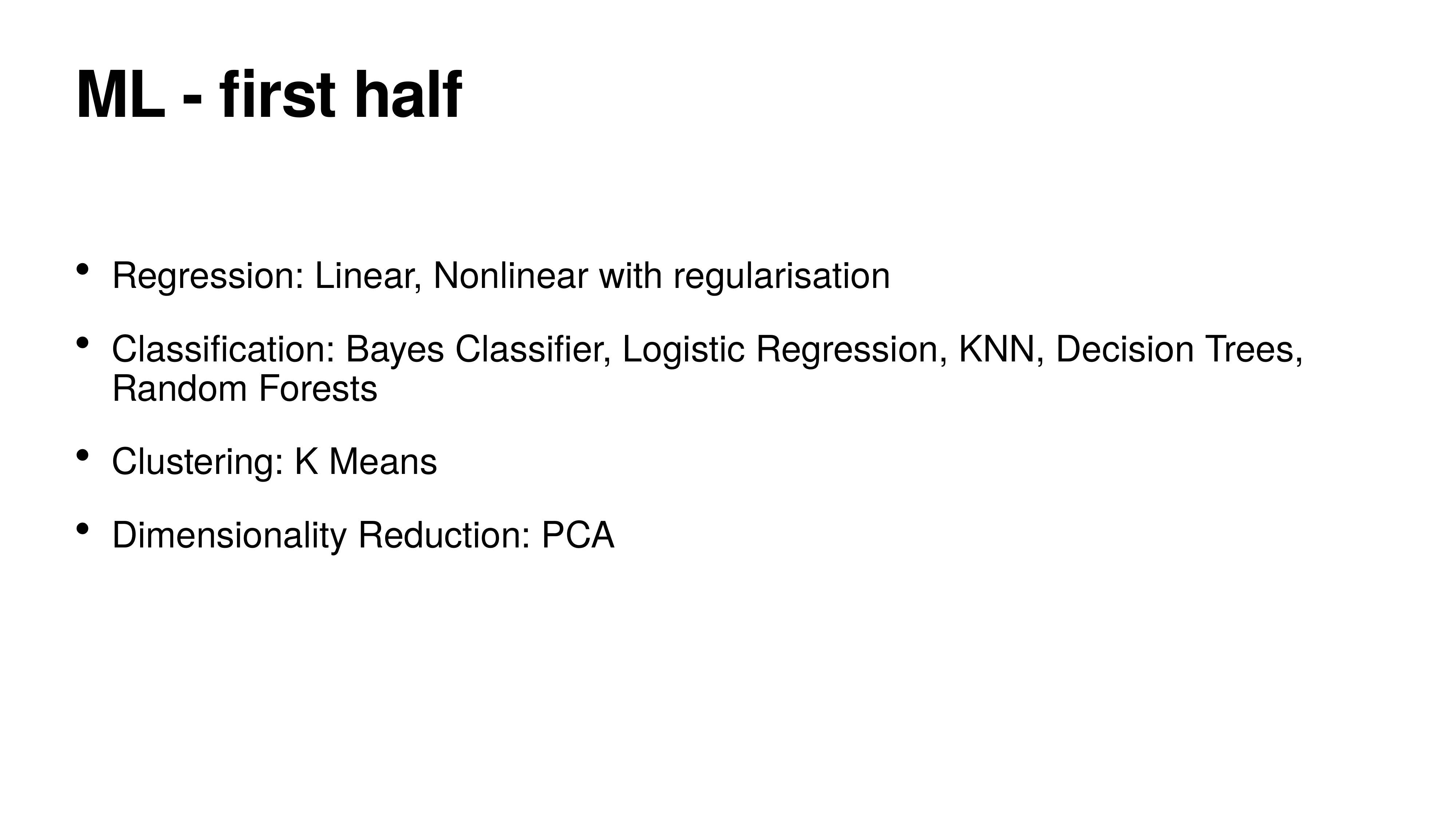

# ML - first half

Regression: Linear, Nonlinear with regularisation
Classification: Bayes Classifier, Logistic Regression, KNN, Decision Trees, Random Forests
Clustering: K Means
Dimensionality Reduction: PCA